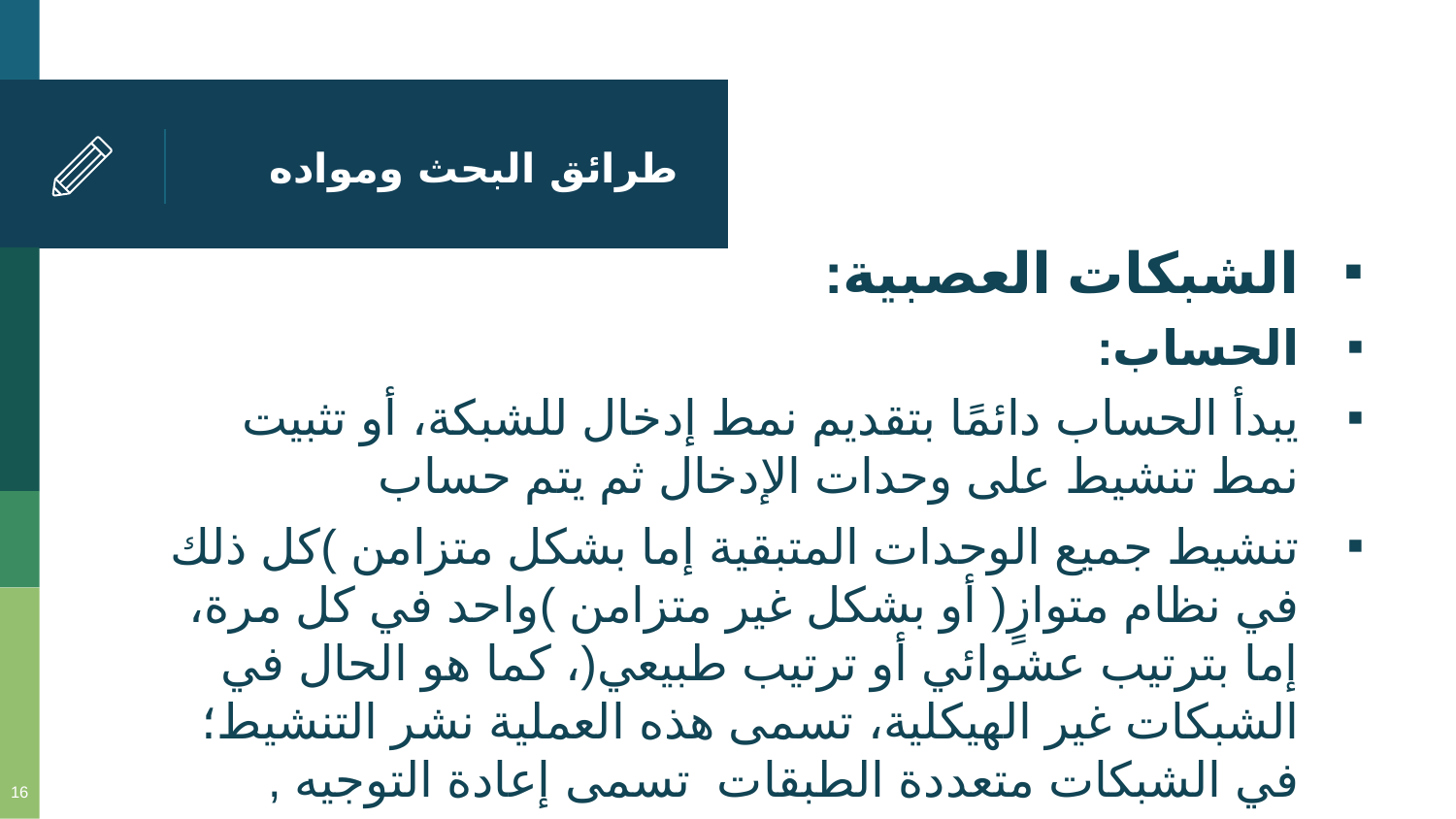

# طرائق البحث ومواده

الشبكات العصبية:
الحساب:
يبدأ الحساب دائمًا بتقديم نمط إدخال للشبكة، أو تثبيت نمط تنشيط على وحدات الإدخال ثم يتم حساب
تنشيط جميع الوحدات المتبقية إما بشكل متزامن )كل ذلك في نظام متوازٍ( أو بشكل غير متزامن )واحد في كل مرة، إما بترتيب عشوائي أو ترتيب طبيعي(، كما هو الحال في الشبكات غير الهيكلية، تسمى هذه العملية نشر التنشيط؛ في الشبكات متعددة الطبقات  تسمى إعادة التوجيه ,

16